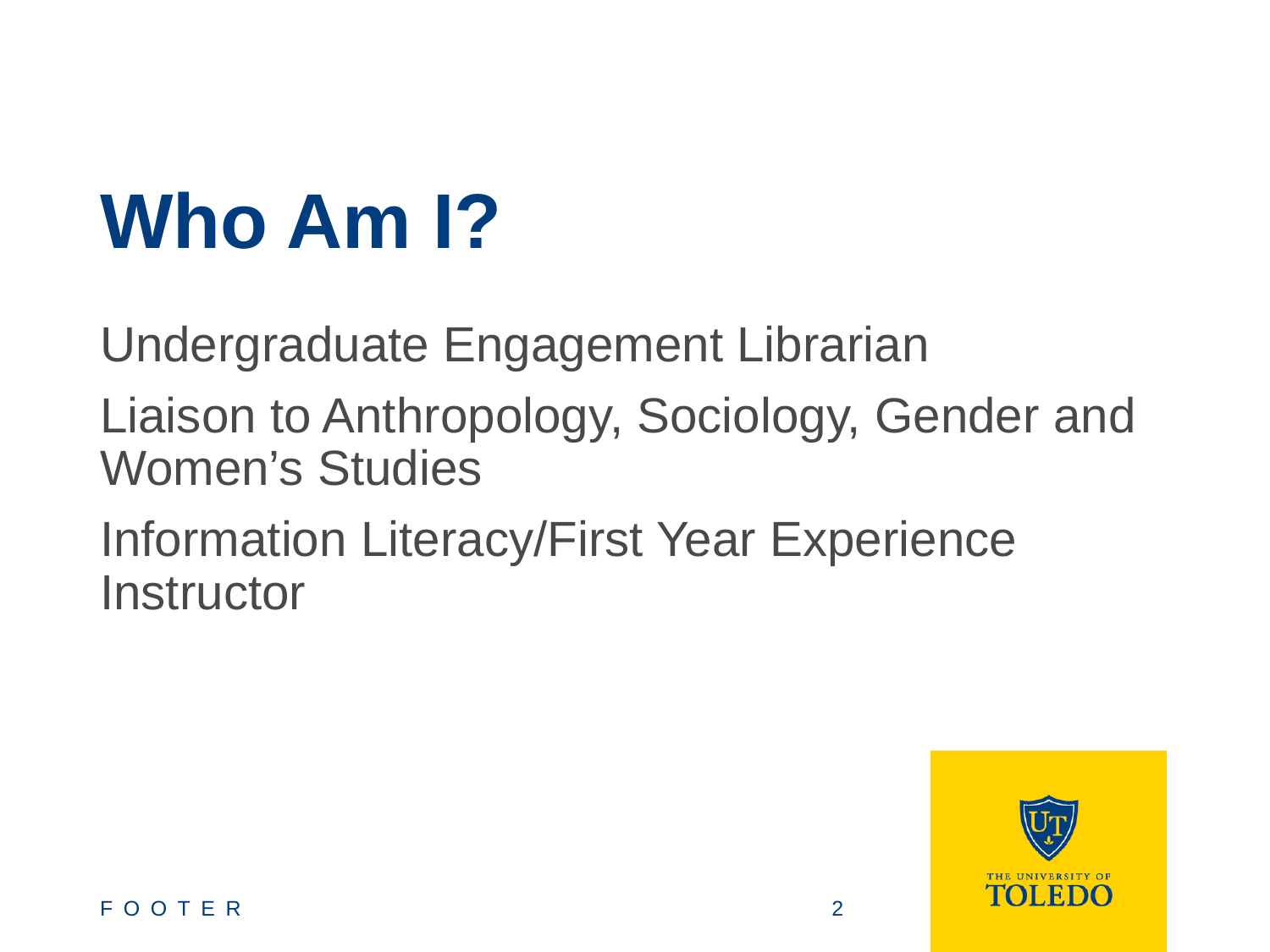

# Who Am I?
Undergraduate Engagement Librarian
Liaison to Anthropology, Sociology, Gender and Women’s Studies
Information Literacy/First Year Experience Instructor
FOOTER
2